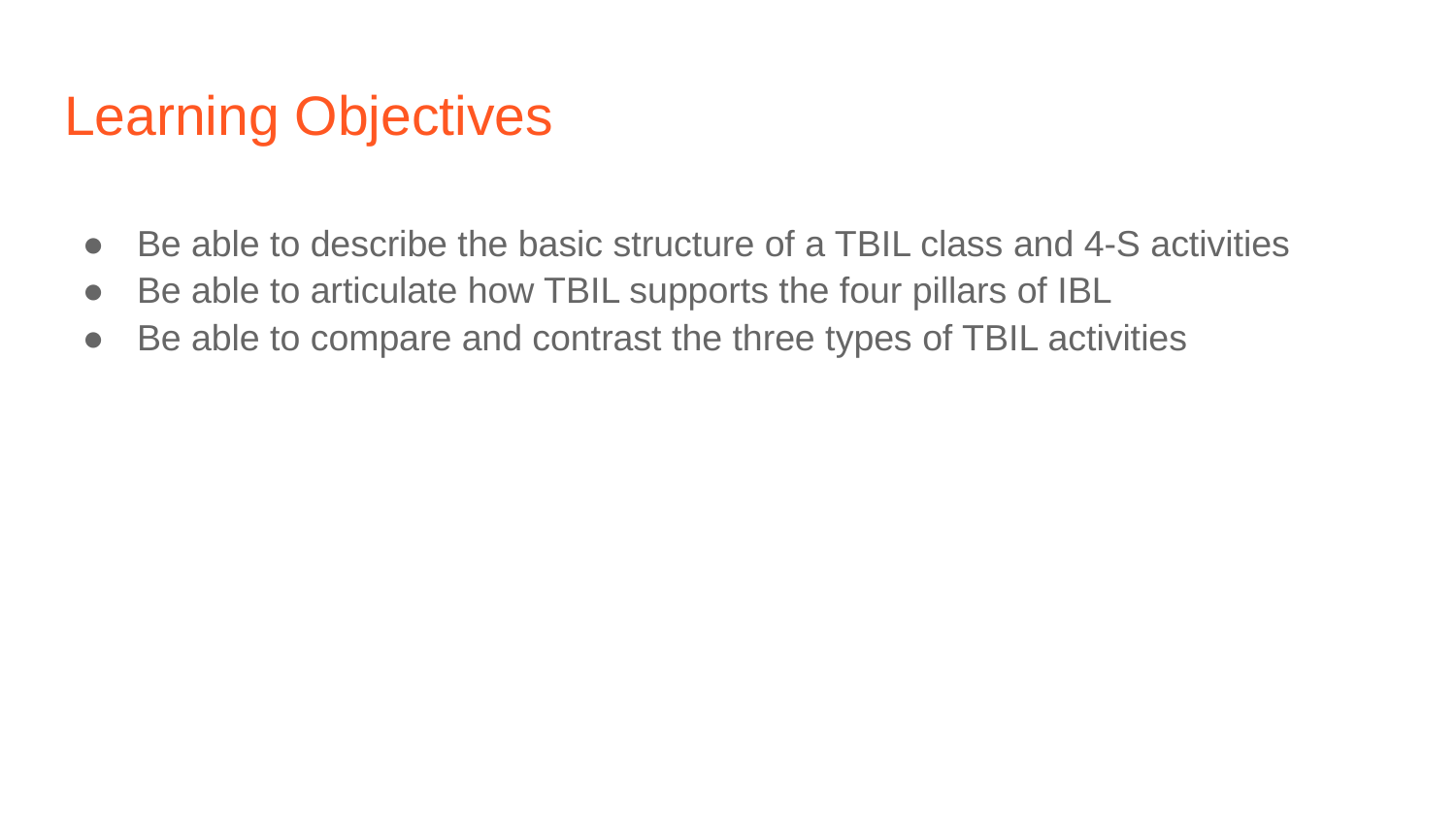

# Learning Objectives

Be able to describe the basic structure of a TBIL class and 4-S activities
Be able to articulate how TBIL supports the four pillars of IBL
Be able to compare and contrast the three types of TBIL activities